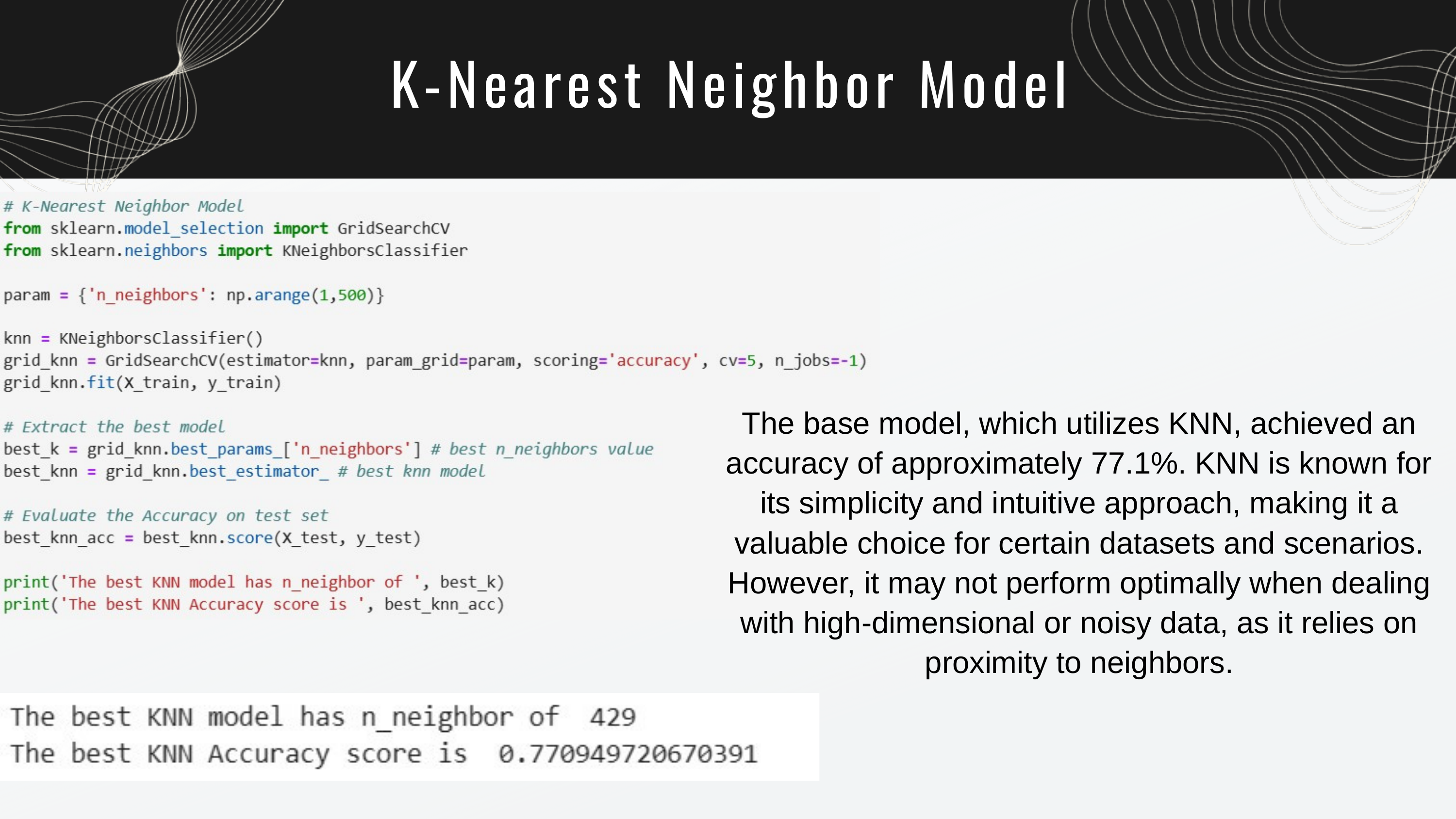

K-Nearest Neighbor Model

The base model, which utilizes KNN, achieved an accuracy of approximately 77.1%. KNN is known for its simplicity and intuitive approach, making it a valuable choice for certain datasets and scenarios. However, it may not perform optimally when dealing with high-dimensional or noisy data, as it relies on proximity to neighbors.